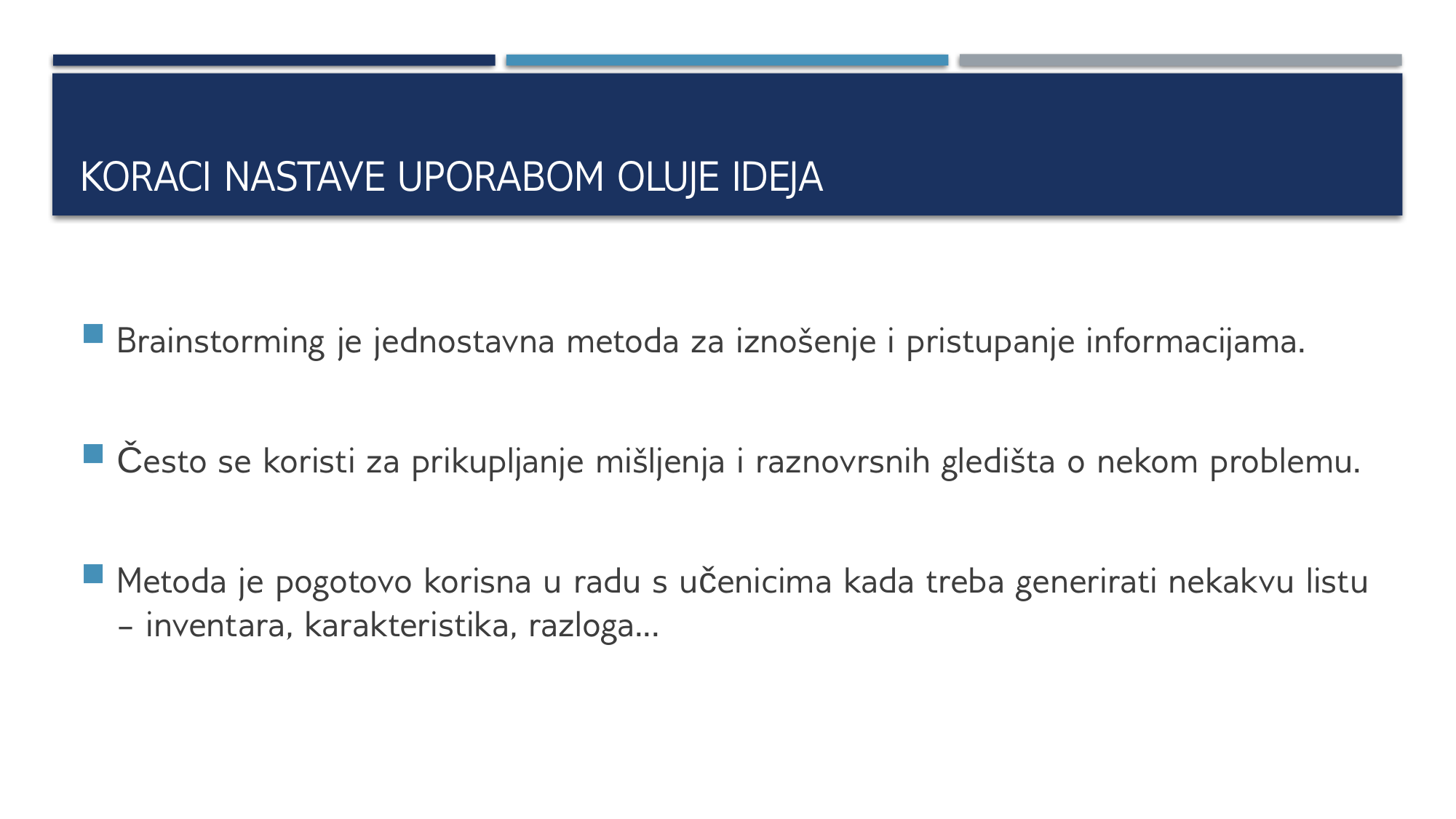

# KORACI NASTAVE UPORABOM OLUJE IDEJA
Brainstorming je jednostavna metoda za iznošenje i pristupanje informacijama.

Često se koristi za prikupljanje mišljenja i raznovrsnih gledišta o nekom problemu.

Metoda je pogotovo korisna u radu s učenicima kada treba generirati nekakvu listu – inventara, karakteristika, razloga...